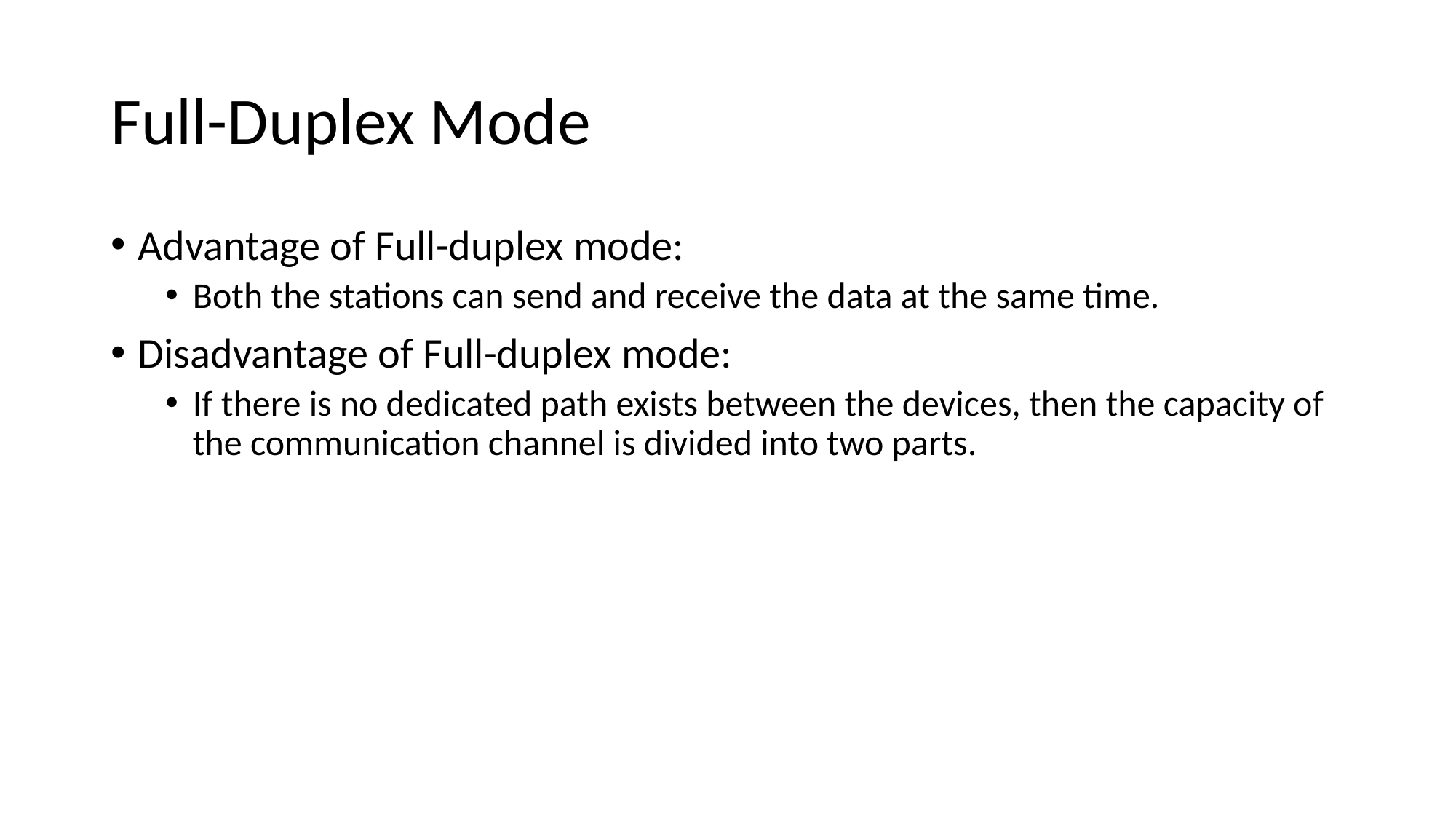

# Full-Duplex Mode
Advantage of Full-duplex mode:
Both the stations can send and receive the data at the same time.
Disadvantage of Full-duplex mode:
If there is no dedicated path exists between the devices, then the capacity of the communication channel is divided into two parts.